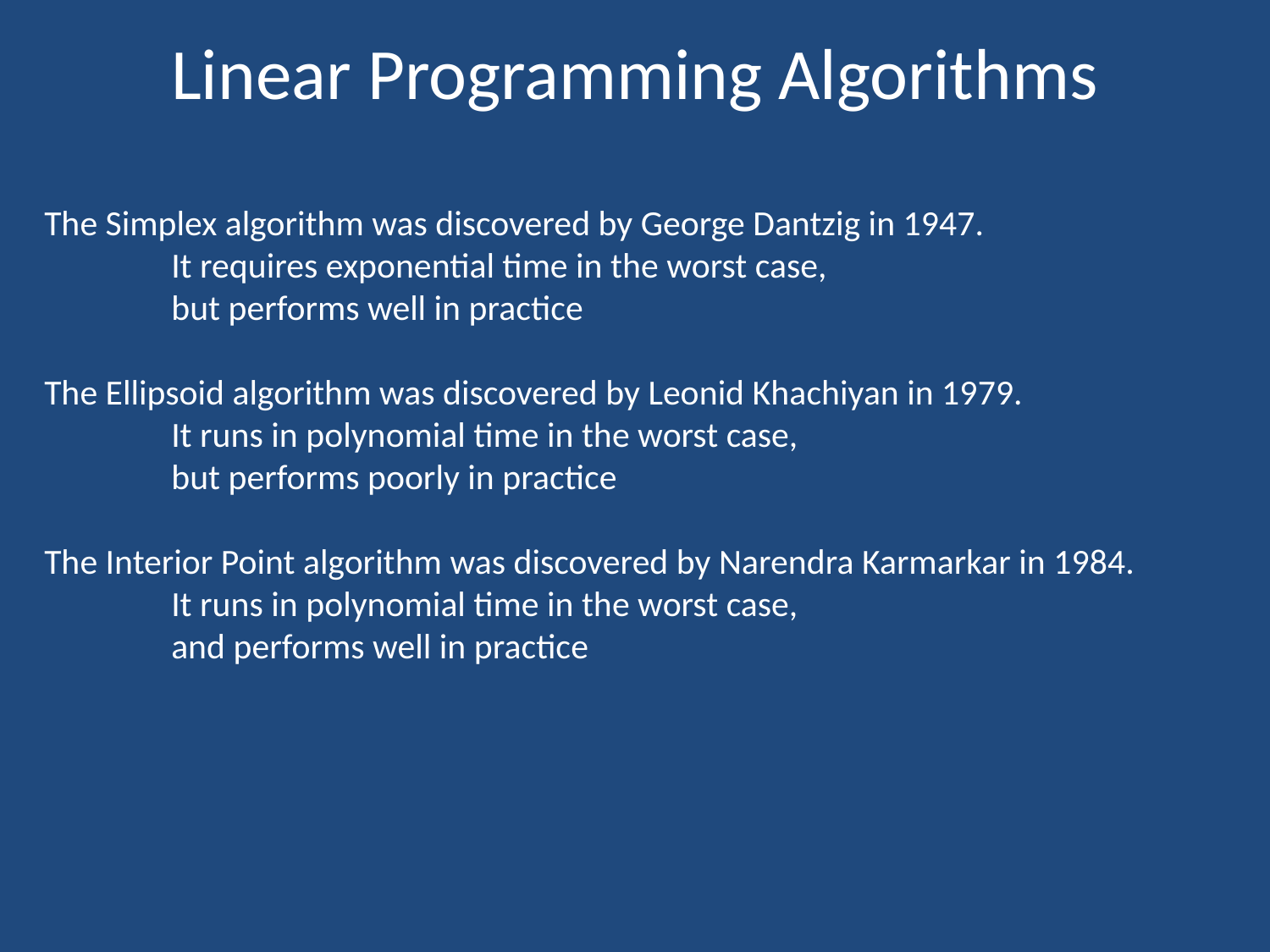

# Linear Programming Algorithms
The Simplex algorithm was discovered by George Dantzig in 1947.
	It requires exponential time in the worst case,
	but performs well in practice

The Ellipsoid algorithm was discovered by Leonid Khachiyan in 1979.
	It runs in polynomial time in the worst case,
	but performs poorly in practice

The Interior Point algorithm was discovered by Narendra Karmarkar in 1984.
	It runs in polynomial time in the worst case,
	and performs well in practice